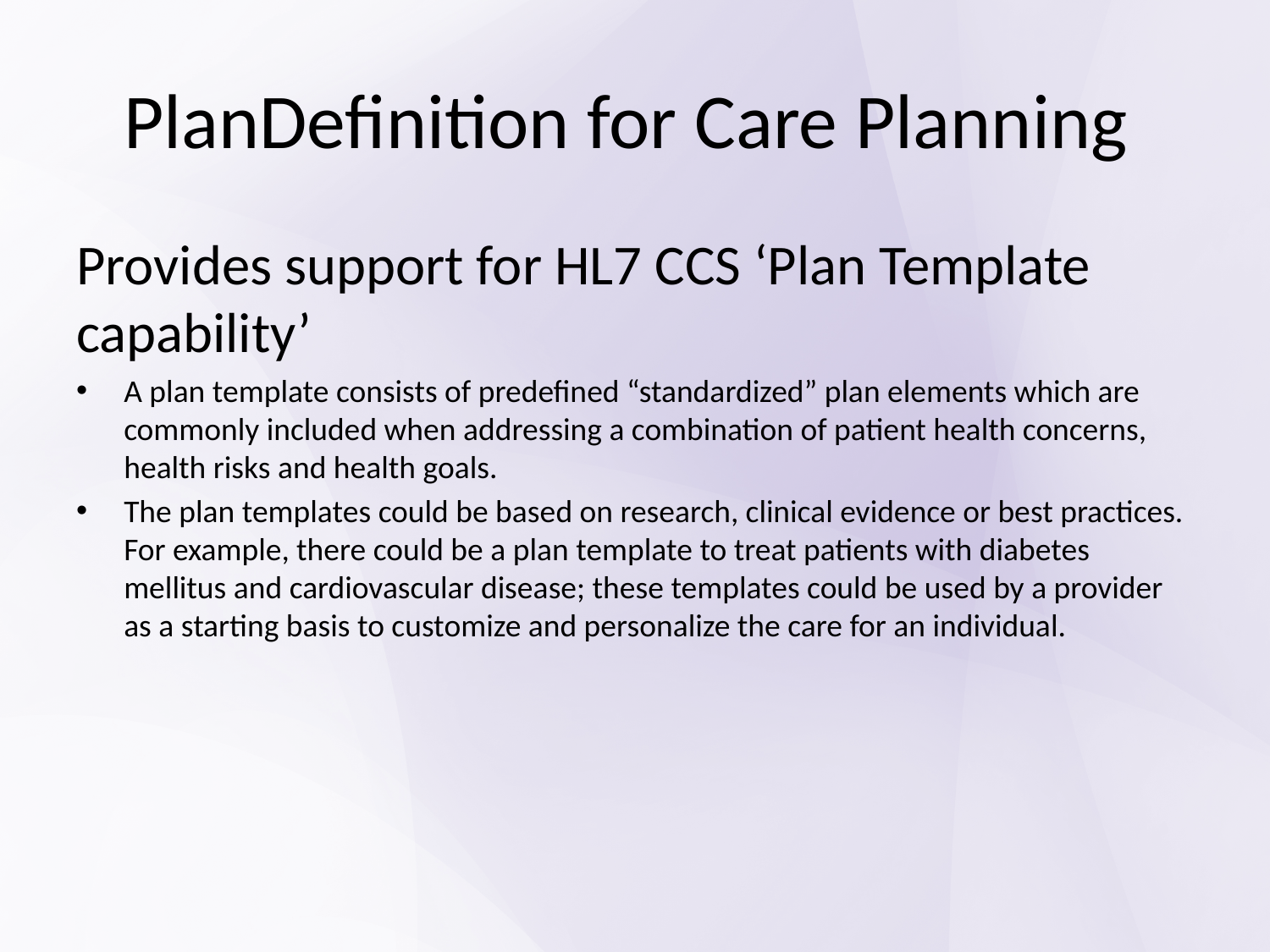

# PlanDefinition for Care Planning
Provides support for HL7 CCS ‘Plan Template capability’
A plan template consists of predefined “standardized” plan elements which are commonly included when addressing a combination of patient health concerns, health risks and health goals.
The plan templates could be based on research, clinical evidence or best practices. For example, there could be a plan template to treat patients with diabetes mellitus and cardiovascular disease; these templates could be used by a provider as a starting basis to customize and personalize the care for an individual.